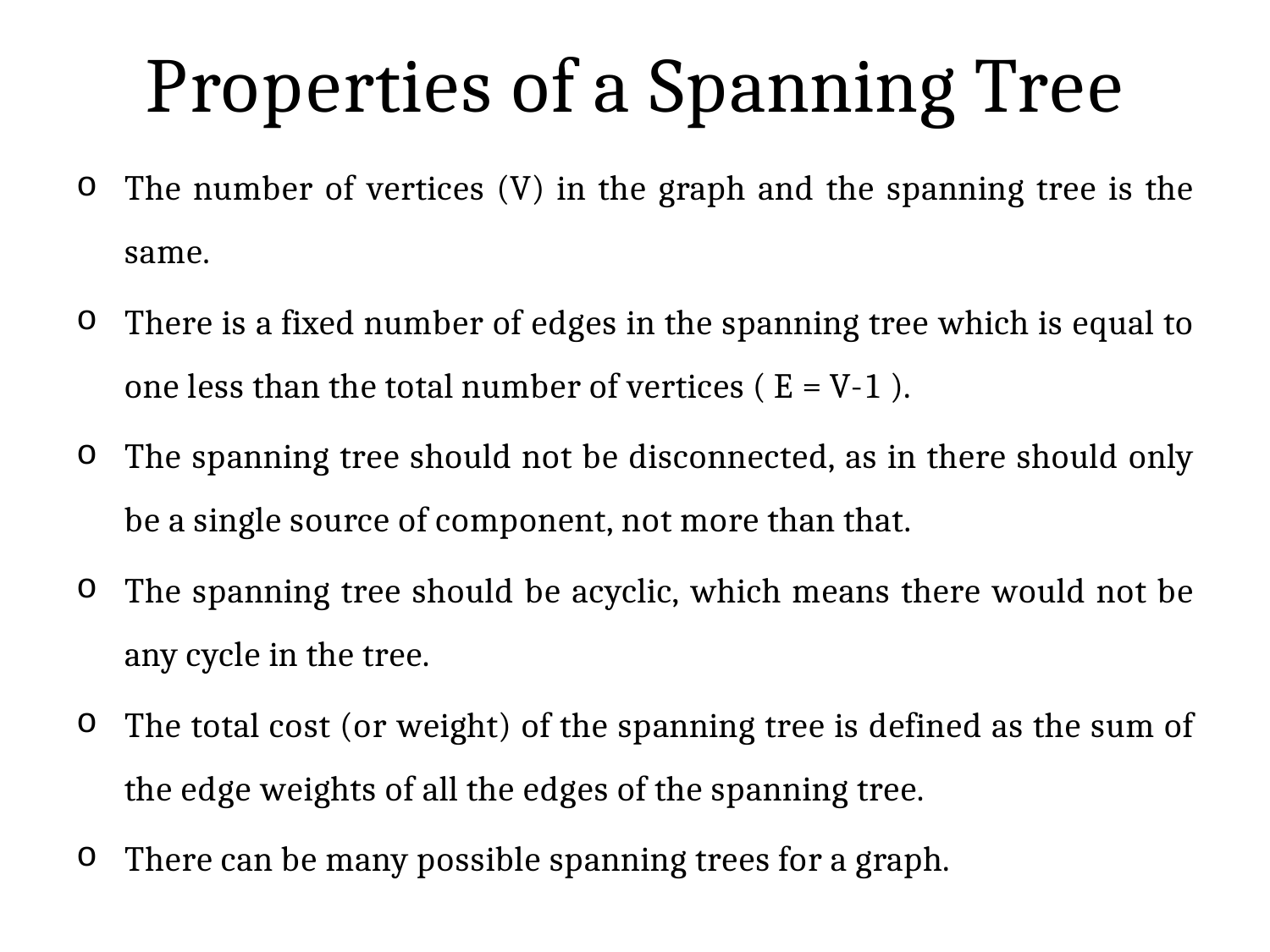

# Properties of a Spanning Tree

The number of vertices (V) in the graph and the spanning tree is the same.
There is a fixed number of edges in the spanning tree which is equal to one less than the total number of vertices ( E = V-1 ).
The spanning tree should not be disconnected, as in there should only be a single source of component, not more than that.
The spanning tree should be acyclic, which means there would not be any cycle in the tree.
The total cost (or weight) of the spanning tree is defined as the sum of the edge weights of all the edges of the spanning tree.
There can be many possible spanning trees for a graph.